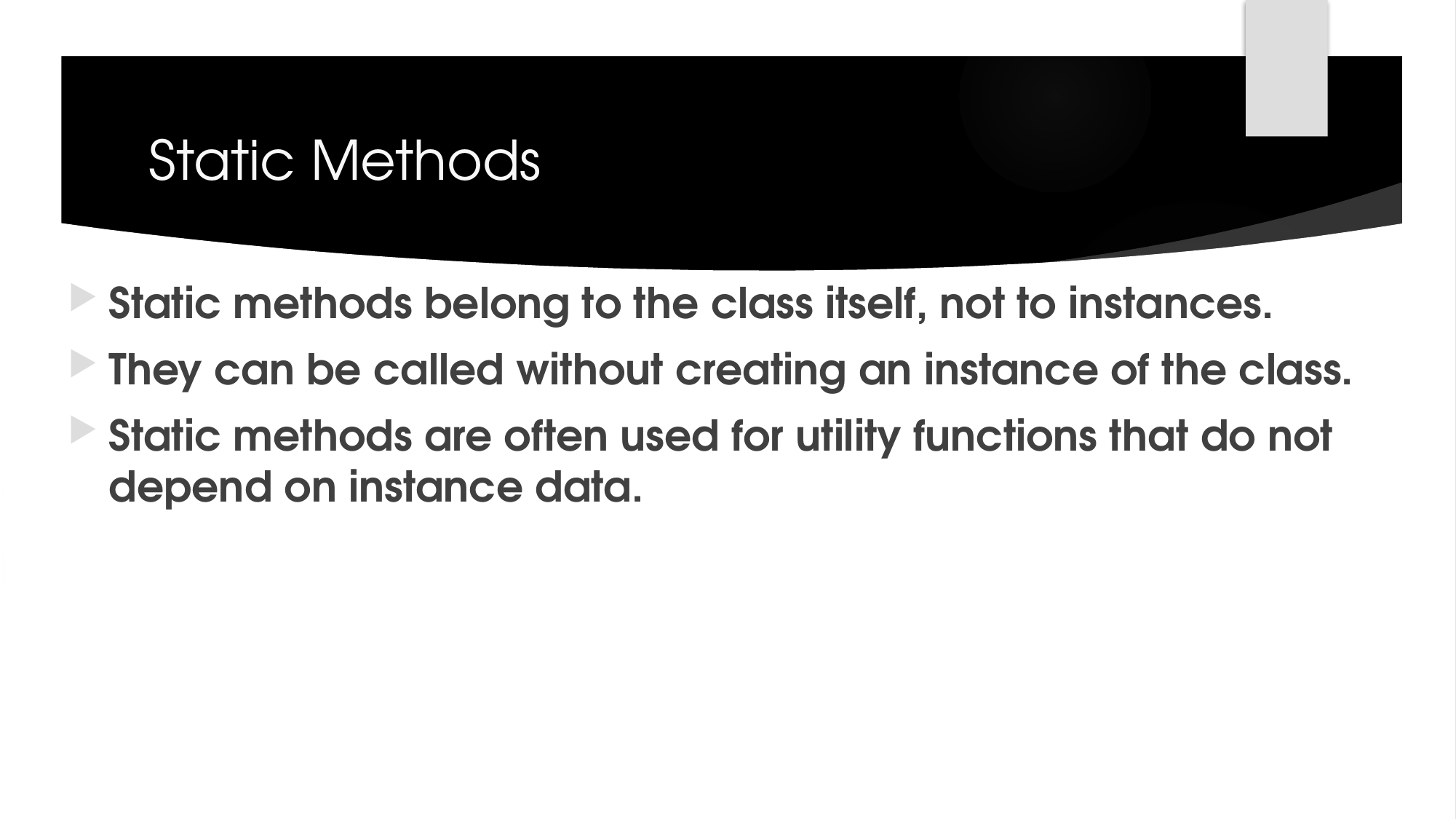

# Static Methods
Static methods belong to the class itself, not to instances.
They can be called without creating an instance of the class.
Static methods are often used for utility functions that do not depend on instance data.